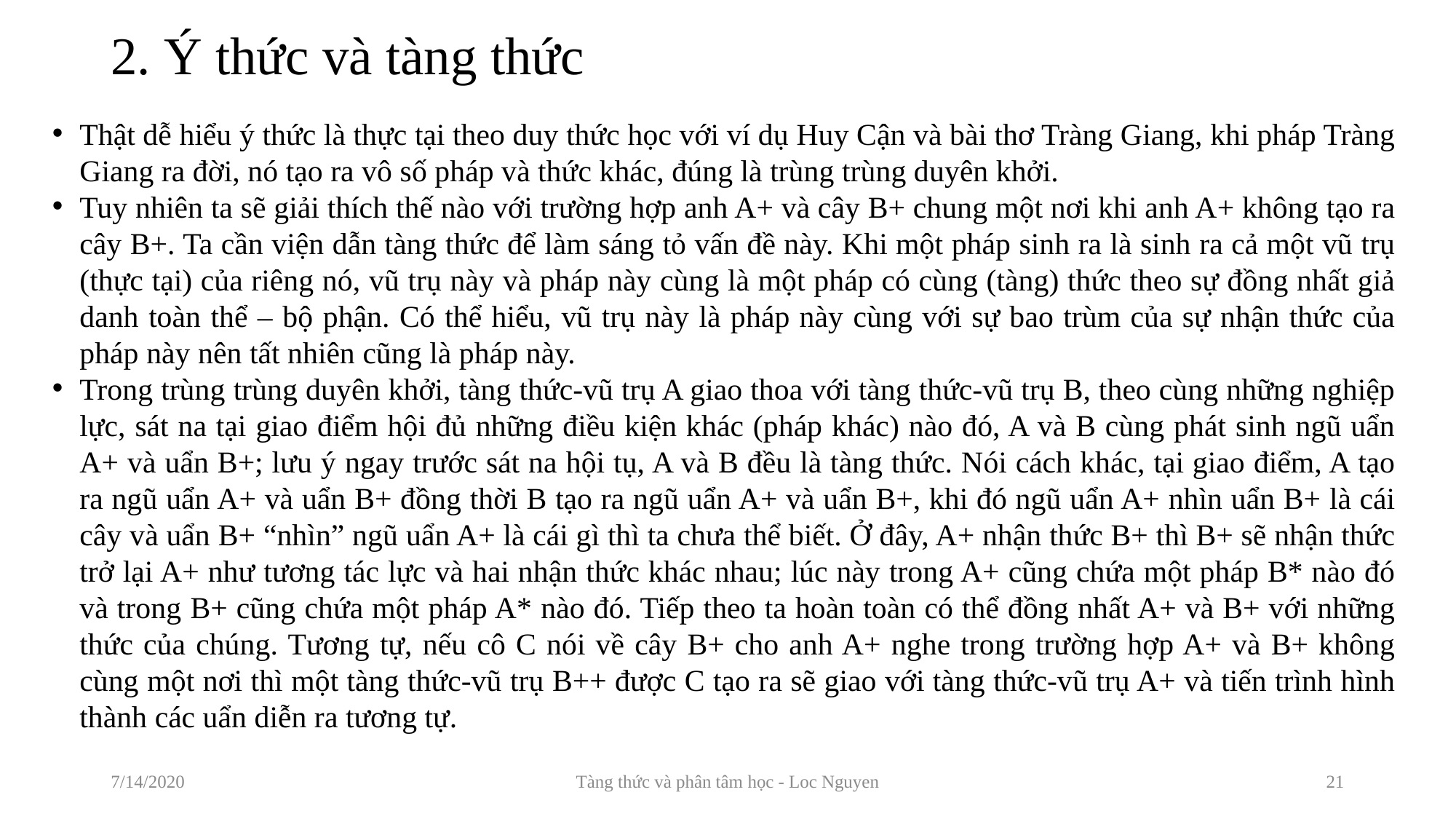

# 2. Ý thức và tàng thức
Thật dễ hiểu ý thức là thực tại theo duy thức học với ví dụ Huy Cận và bài thơ Tràng Giang, khi pháp Tràng Giang ra đời, nó tạo ra vô số pháp và thức khác, đúng là trùng trùng duyên khởi.
Tuy nhiên ta sẽ giải thích thế nào với trường hợp anh A+ và cây B+ chung một nơi khi anh A+ không tạo ra cây B+. Ta cần viện dẫn tàng thức để làm sáng tỏ vấn đề này. Khi một pháp sinh ra là sinh ra cả một vũ trụ (thực tại) của riêng nó, vũ trụ này và pháp này cùng là một pháp có cùng (tàng) thức theo sự đồng nhất giả danh toàn thể – bộ phận. Có thể hiểu, vũ trụ này là pháp này cùng với sự bao trùm của sự nhận thức của pháp này nên tất nhiên cũng là pháp này.
Trong trùng trùng duyên khởi, tàng thức-vũ trụ A giao thoa với tàng thức-vũ trụ B, theo cùng những nghiệp lực, sát na tại giao điểm hội đủ những điều kiện khác (pháp khác) nào đó, A và B cùng phát sinh ngũ uẩn A+ và uẩn B+; lưu ý ngay trước sát na hội tụ, A và B đều là tàng thức. Nói cách khác, tại giao điểm, A tạo ra ngũ uẩn A+ và uẩn B+ đồng thời B tạo ra ngũ uẩn A+ và uẩn B+, khi đó ngũ uẩn A+ nhìn uẩn B+ là cái cây và uẩn B+ “nhìn” ngũ uẩn A+ là cái gì thì ta chưa thể biết. Ở đây, A+ nhận thức B+ thì B+ sẽ nhận thức trở lại A+ như tương tác lực và hai nhận thức khác nhau; lúc này trong A+ cũng chứa một pháp B* nào đó và trong B+ cũng chứa một pháp A* nào đó. Tiếp theo ta hoàn toàn có thể đồng nhất A+ và B+ với những thức của chúng. Tương tự, nếu cô C nói về cây B+ cho anh A+ nghe trong trường hợp A+ và B+ không cùng một nơi thì một tàng thức-vũ trụ B++ được C tạo ra sẽ giao với tàng thức-vũ trụ A+ và tiến trình hình thành các uẩn diễn ra tương tự.
7/14/2020
Tàng thức và phân tâm học - Loc Nguyen
21